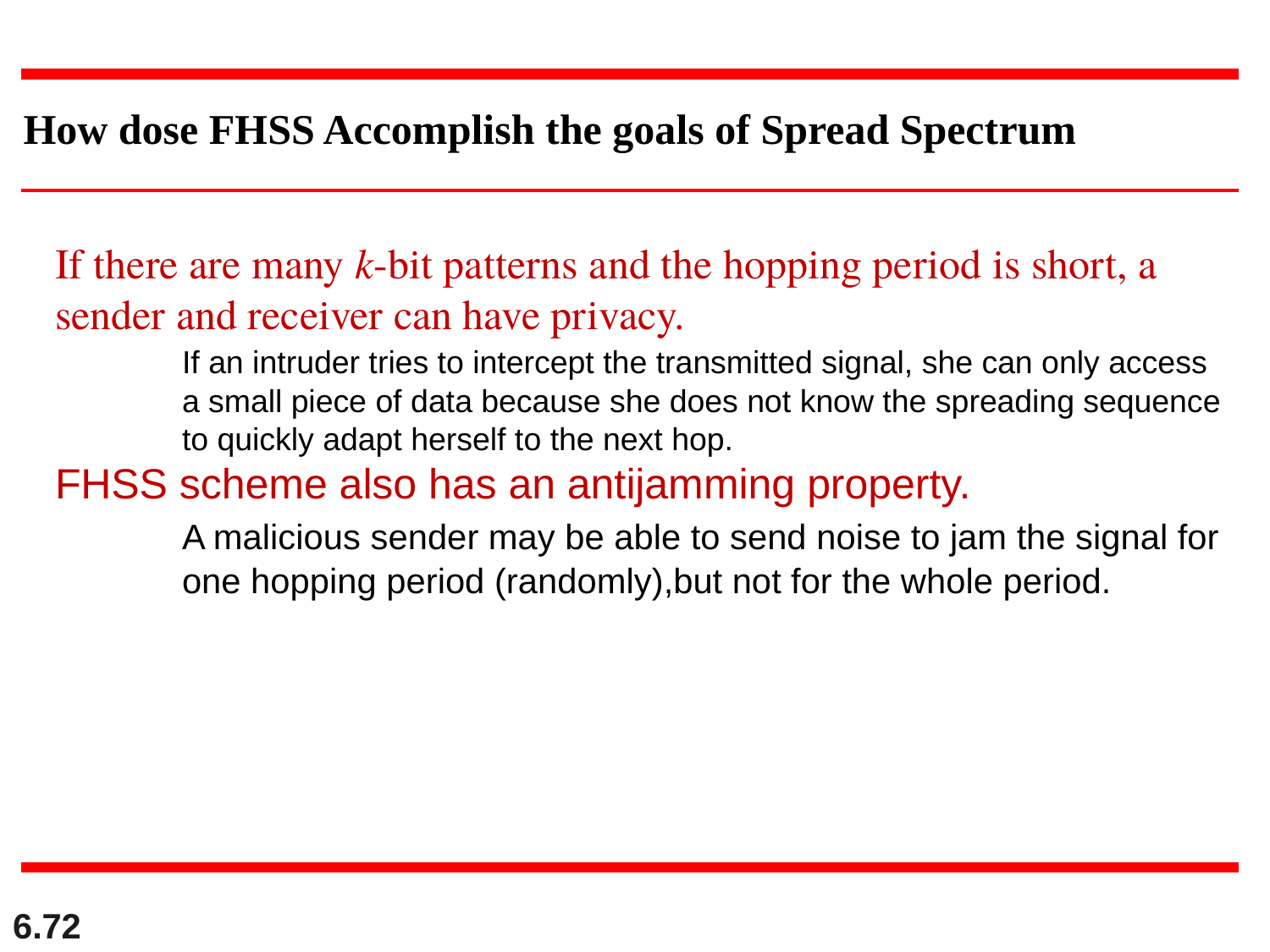

How dose FHSS Accomplish the goals of Spread Spectrum
If there are many k-bit patterns and the hopping period is short, a sender and receiver can have privacy.
	If an intruder tries to intercept the transmitted signal, she can only access 	a small piece of data because she does not know the spreading sequence 	to quickly adapt herself to the next hop.
FHSS scheme also has an antijamming property.
	A malicious sender may be able to send noise to jam the signal for   	one hopping period (randomly),but not for the whole period.
6.72